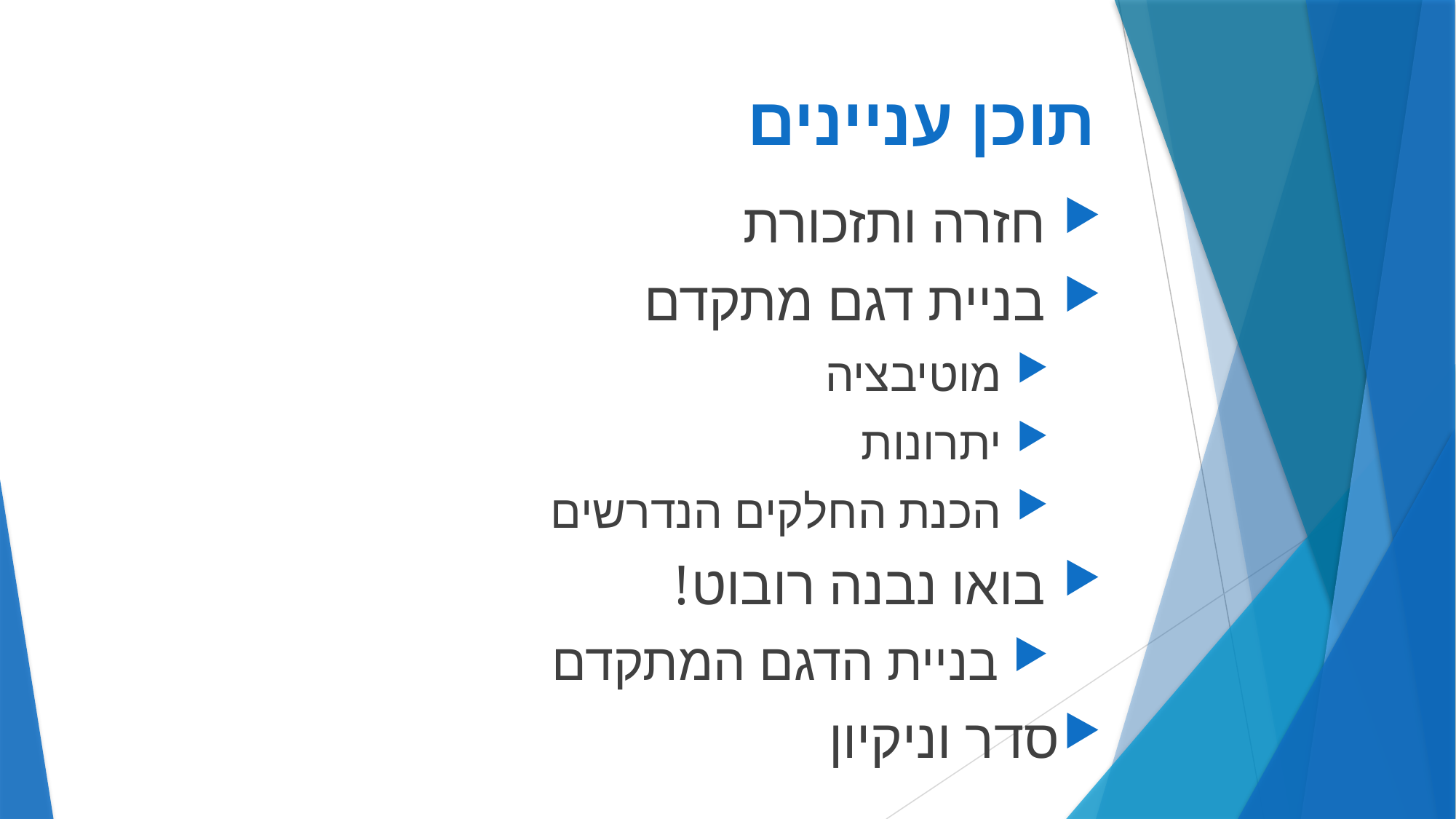

# תוכן עניינים
 חזרה ותזכורת
 בניית דגם מתקדם
 מוטיבציה
 יתרונות
 הכנת החלקים הנדרשים
 בואו נבנה רובוט!
 בניית הדגם המתקדם
סדר וניקיון